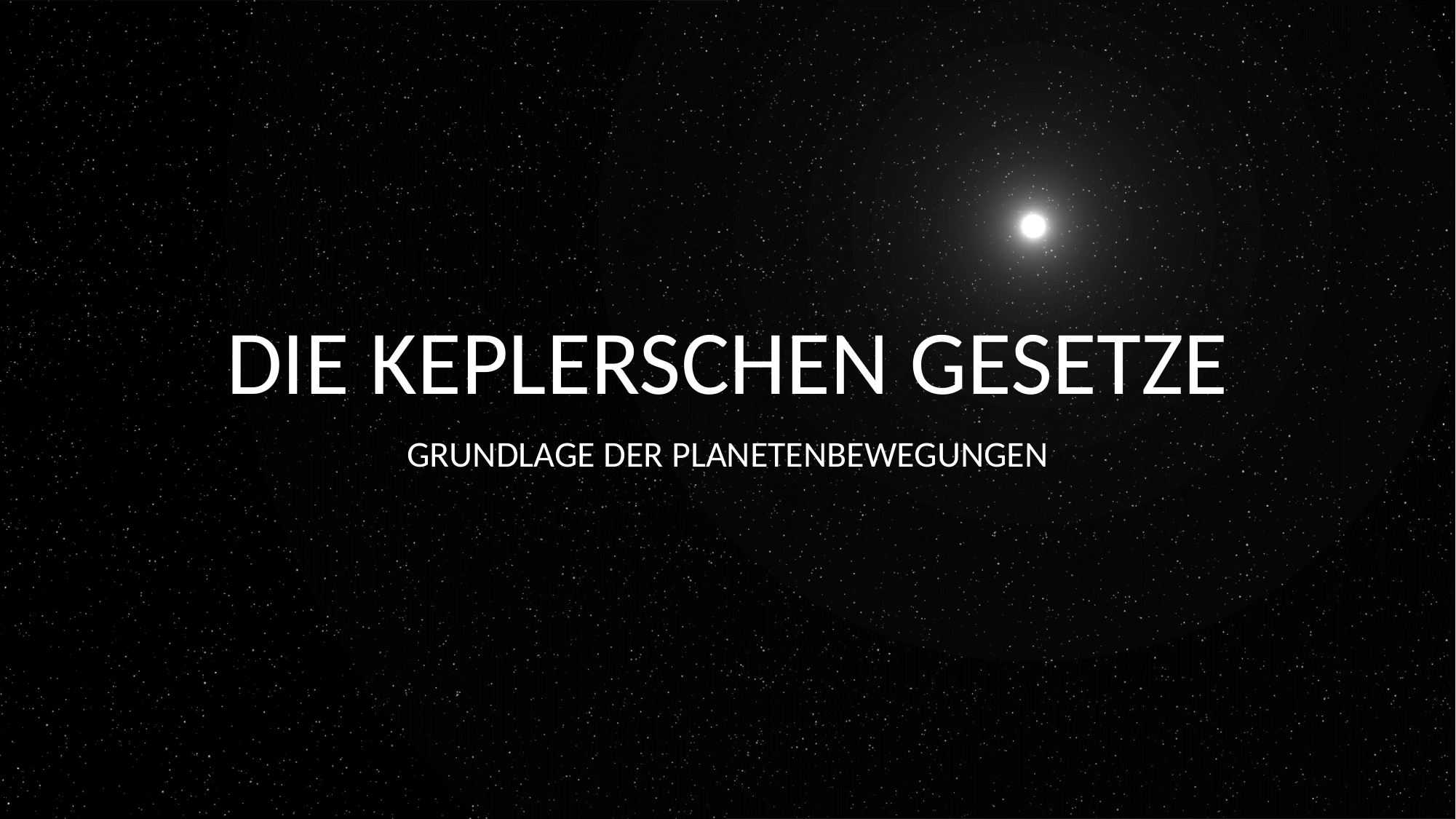

# Die Keplerschen Gesetze
Grundlage der Planetenbewegungen